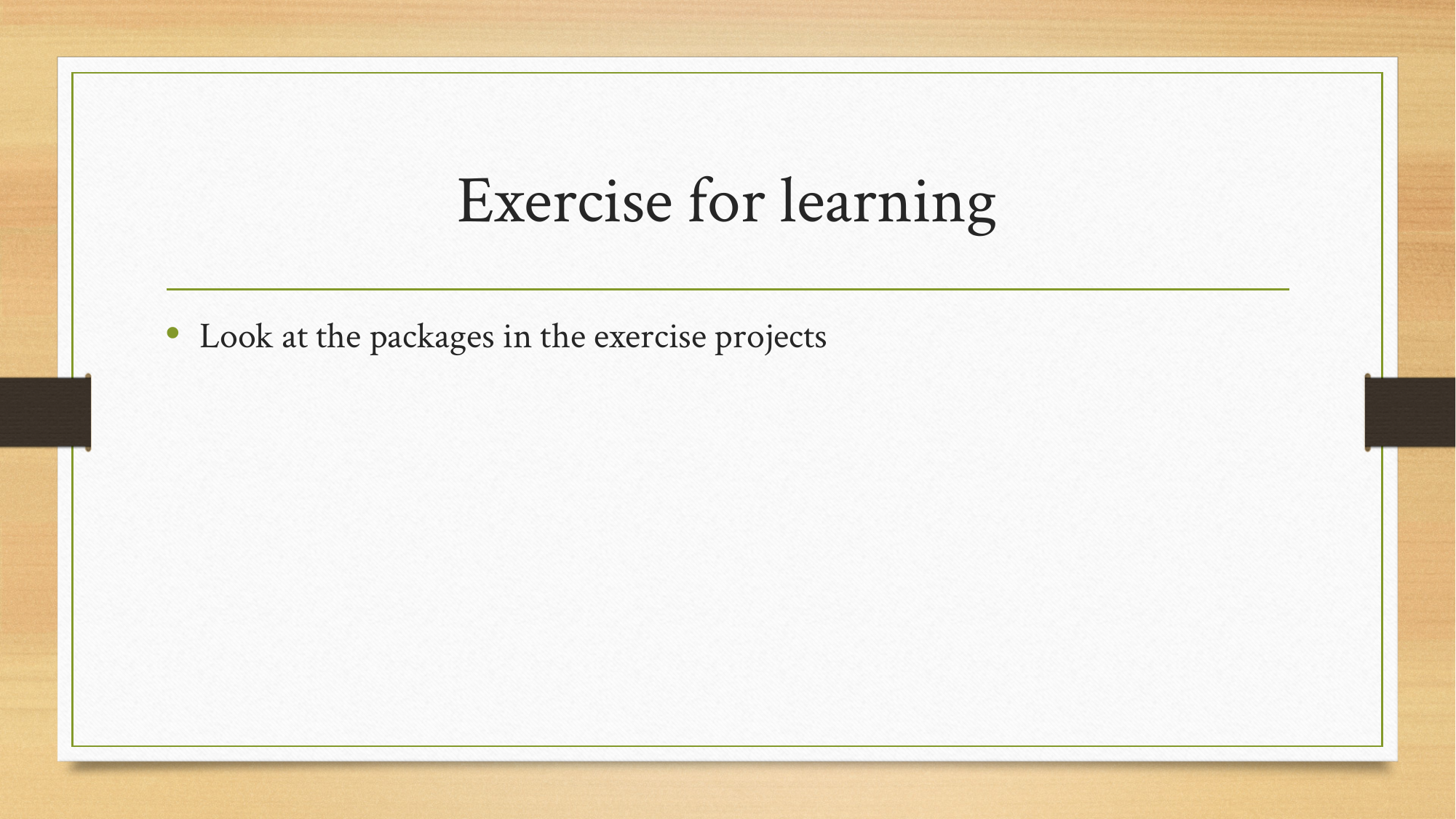

# Exercise for learning
Look at the packages in the exercise projects